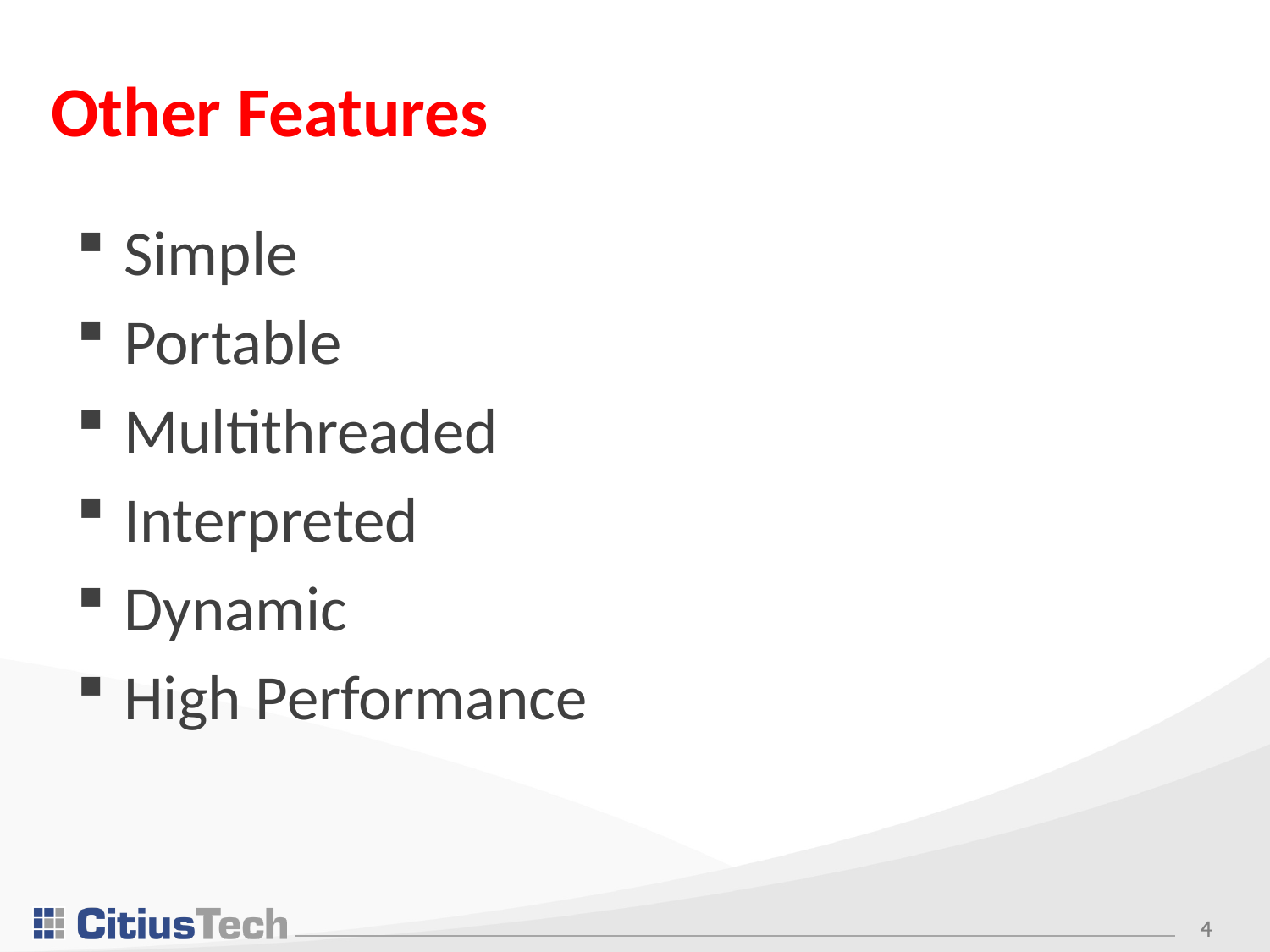

# Other Features
Simple
Portable
Multithreaded
Interpreted
Dynamic
High Performance